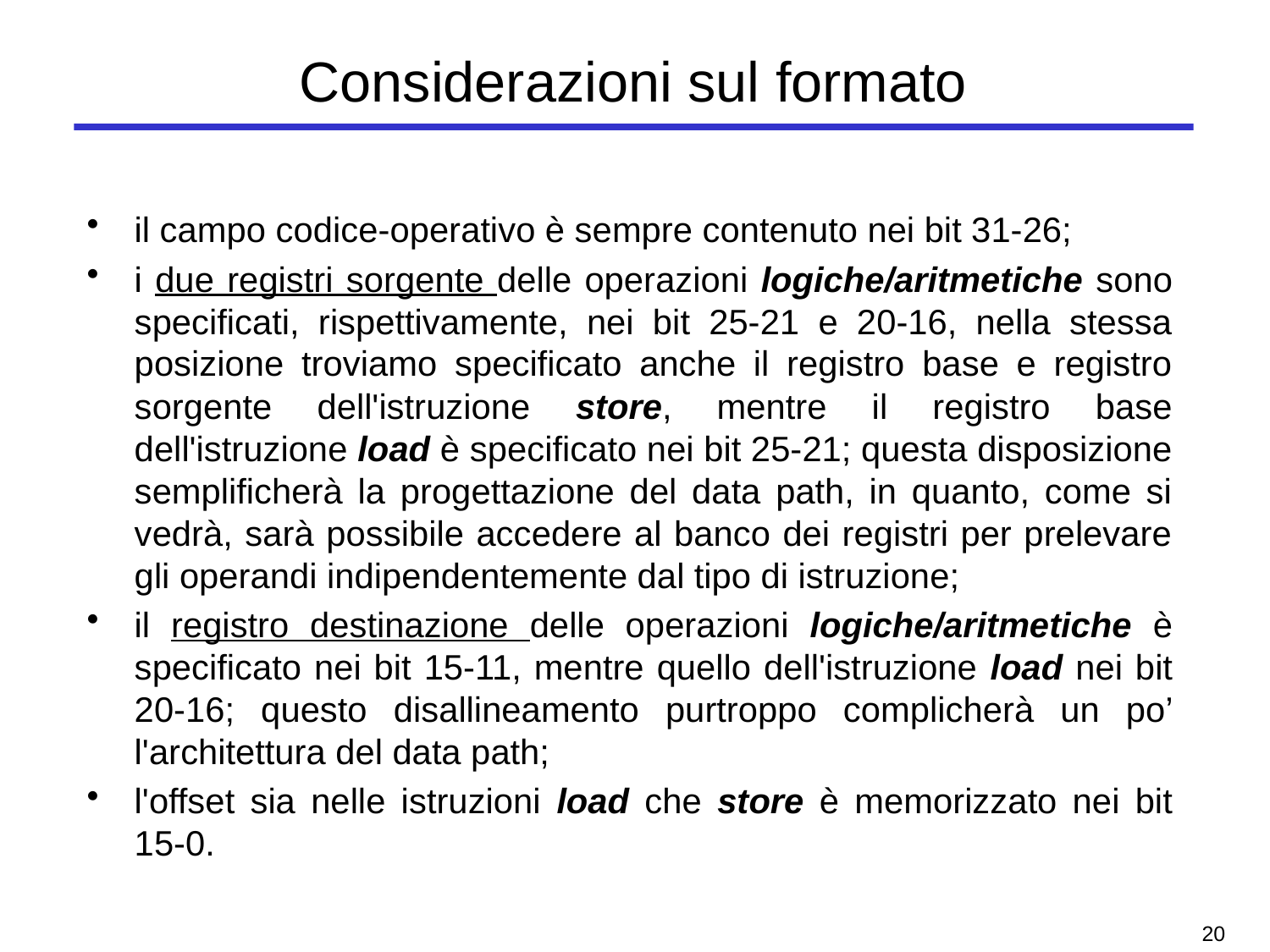

# Considerazioni sul formato
il campo codice-operativo è sempre contenuto nei bit 31-26;
i due registri sorgente delle operazioni logiche/aritmetiche sono specificati, rispettivamente, nei bit 25-21 e 20-16, nella stessa posizione troviamo specificato anche il registro base e registro sorgente dell'istruzione store, mentre il registro base dell'istruzione load è specificato nei bit 25-21; questa disposizione semplificherà la progettazione del data path, in quanto, come si vedrà, sarà possibile accedere al banco dei registri per prelevare gli operandi indipendentemente dal tipo di istruzione;
il registro destinazione delle operazioni logiche/aritmetiche è specificato nei bit 15-11, mentre quello dell'istruzione load nei bit 20-16; questo disallineamento purtroppo complicherà un po’ l'architettura del data path;
l'offset sia nelle istruzioni load che store è memorizzato nei bit 15-0.

20